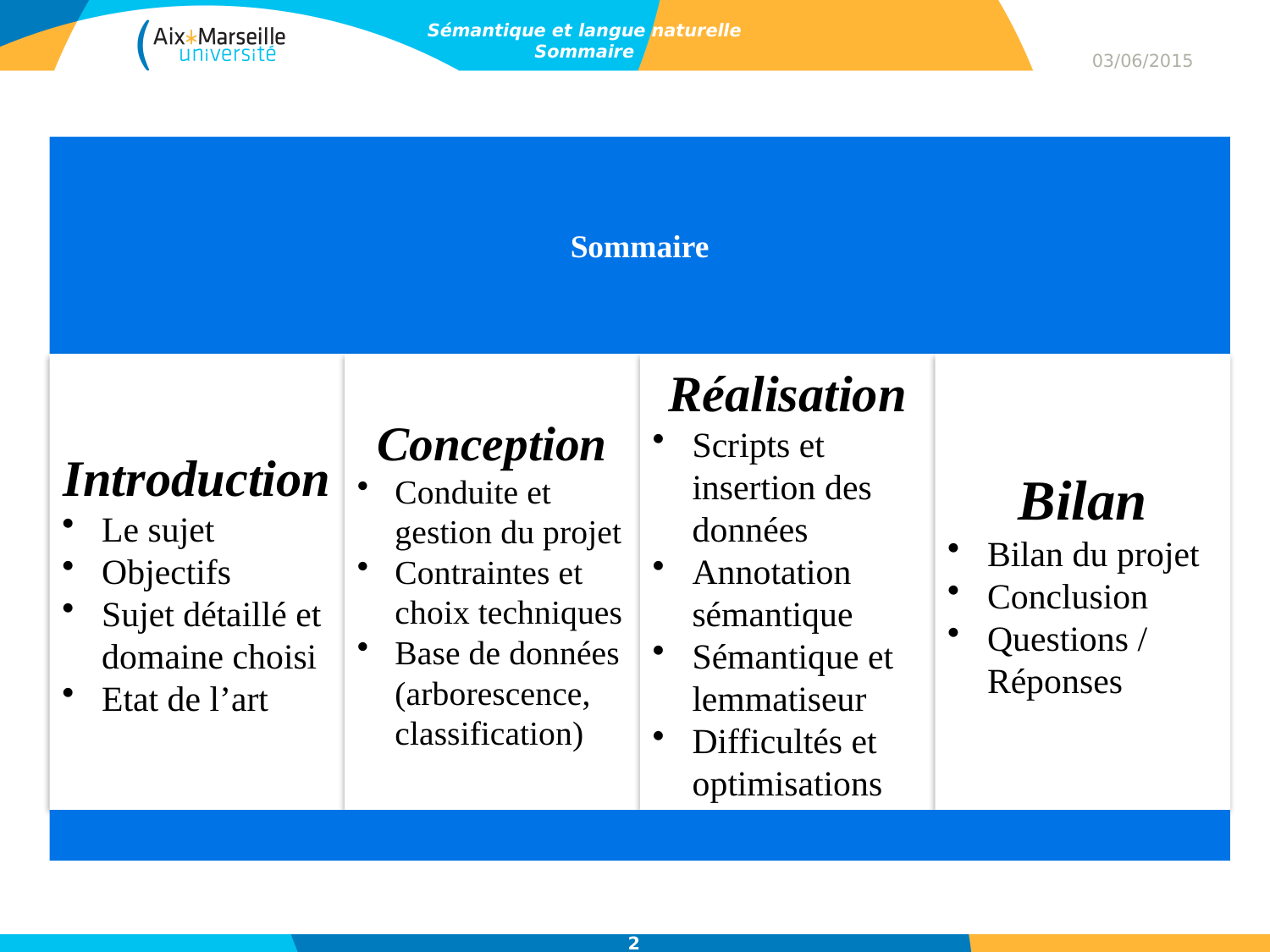

03/06/2015
Sémantique et langue naturelle
Sommaire
Sommaire
Introduction
Conception
Réalisation
Bilan
Le sujet
Bilan du projet
Etat de l’art
Difficultés et optimisations
Conclusion
Sujet détaillé et domaine choisi
Contraintes et choix techniques
Objectifs
Questions / Réponses
2